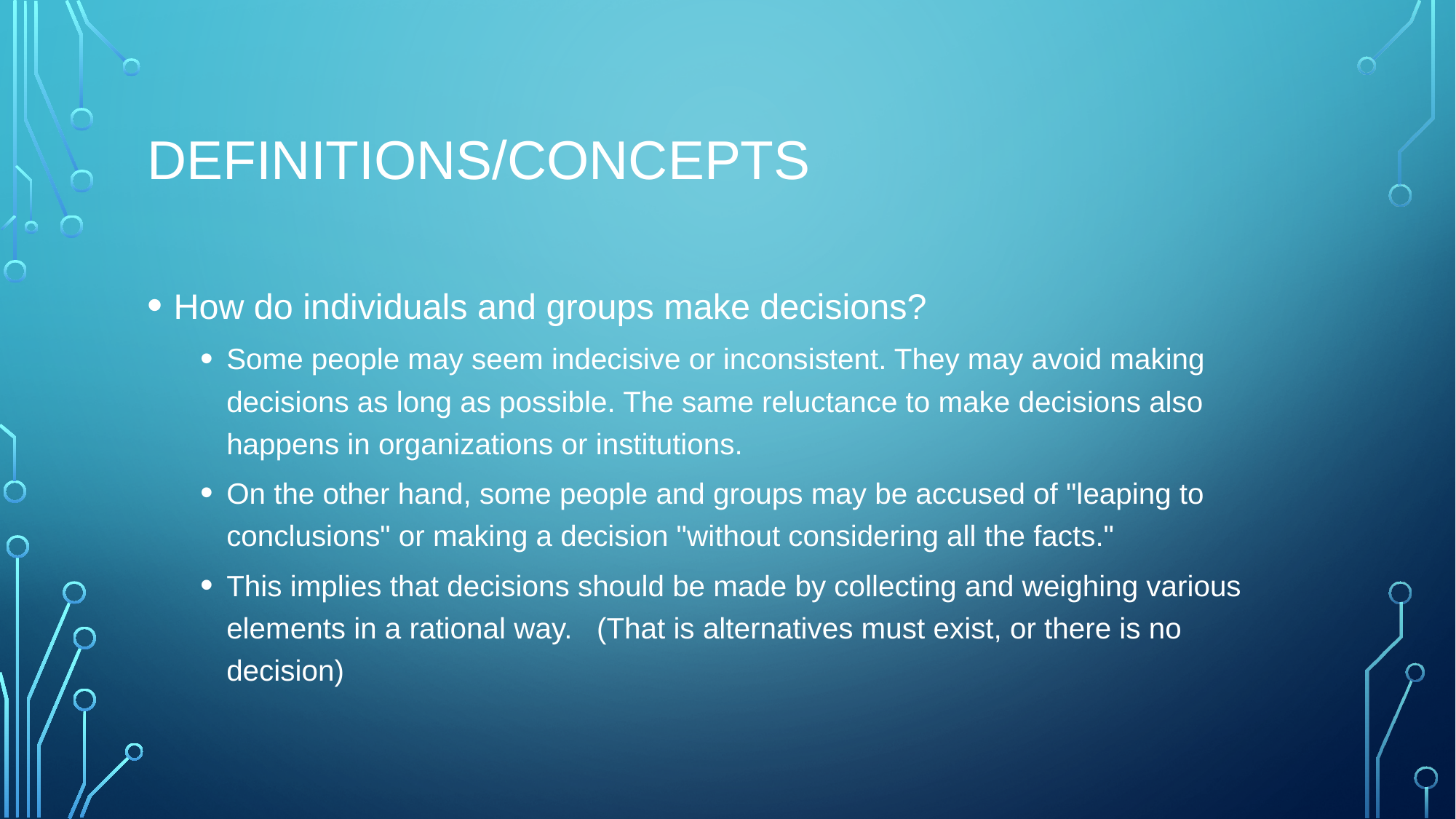

# Definitions/Concepts
How do individuals and groups make decisions?
Some people may seem indecisive or inconsistent. They may avoid making decisions as long as possible. The same reluctance to make decisions also happens in organizations or institutions.
On the other hand, some people and groups may be accused of "leaping to conclusions" or making a decision "without considering all the facts."
This implies that decisions should be made by collecting and weighing various elements in a rational way.   (That is alternatives must exist, or there is no decision)